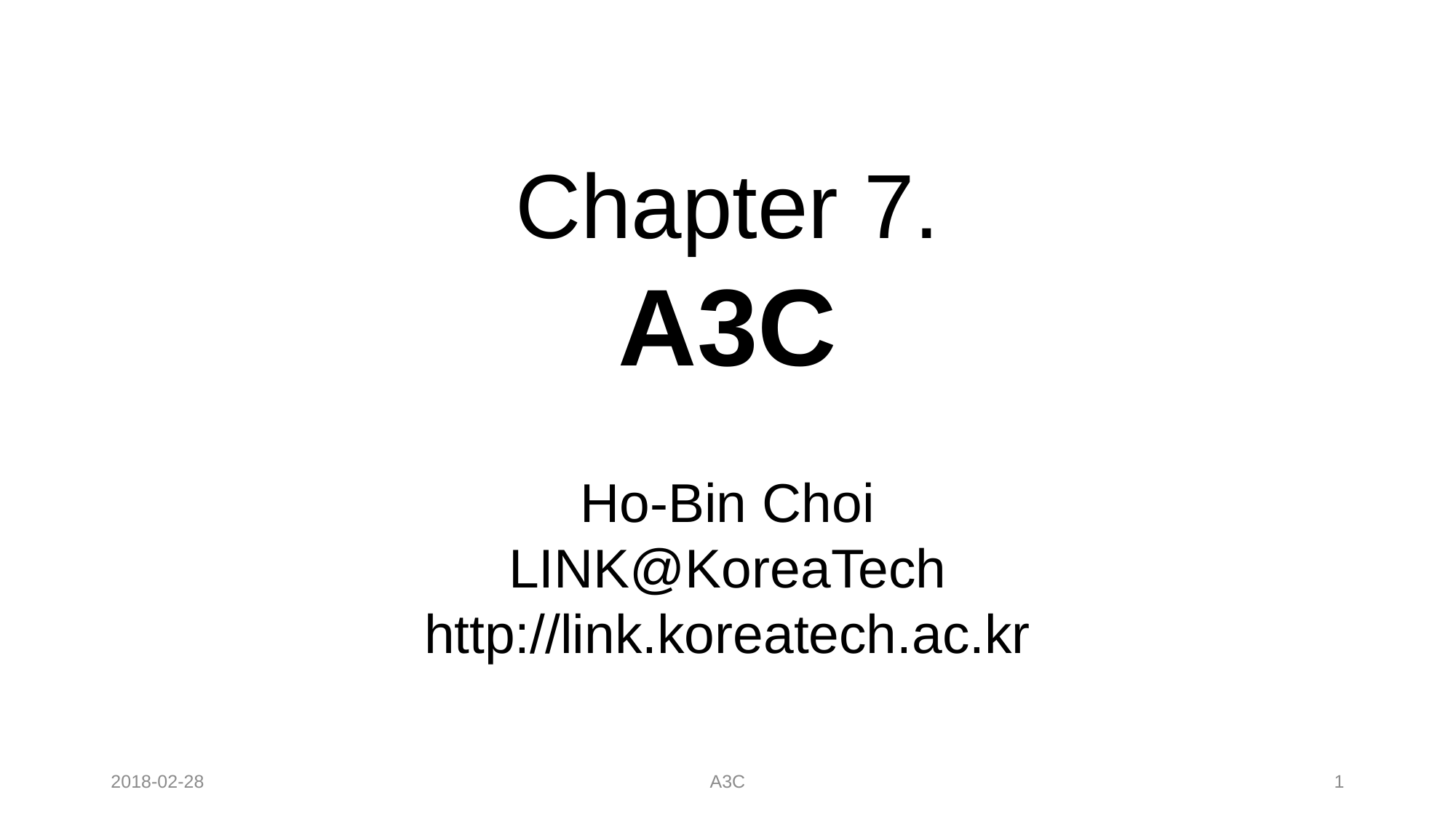

# Chapter 7. A3C Ho-Bin Choi LINK@KoreaTech http://link.koreatech.ac.kr
2018-02-28
A3C
1